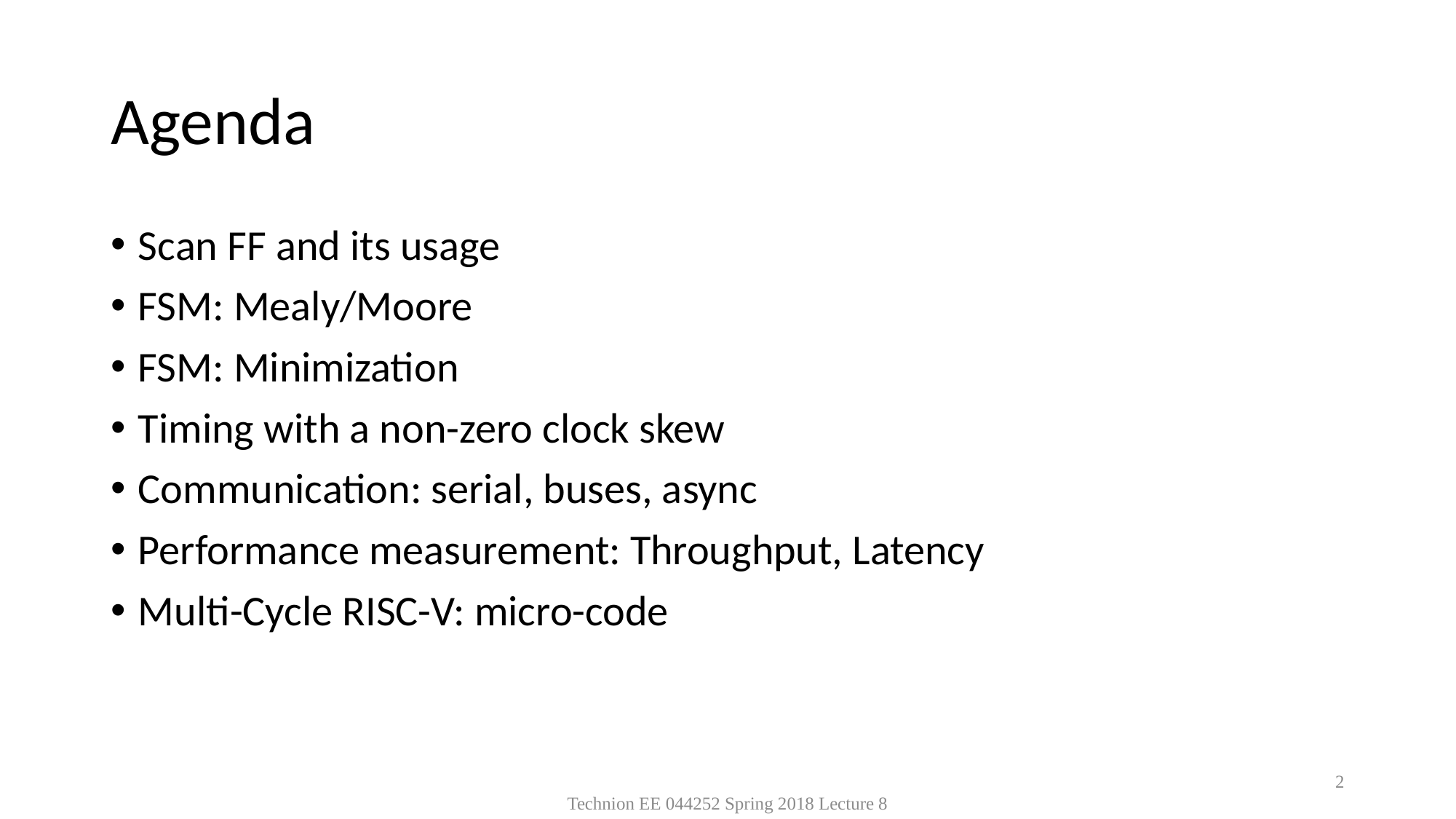

# Agenda
Scan FF and its usage
FSM: Mealy/Moore
FSM: Minimization
Timing with a non-zero clock skew
Communication: serial, buses, async
Performance measurement: Throughput, Latency
Multi-Cycle RISC-V: micro-code

2
Technion EE 044252 Spring 2018 Lecture 8